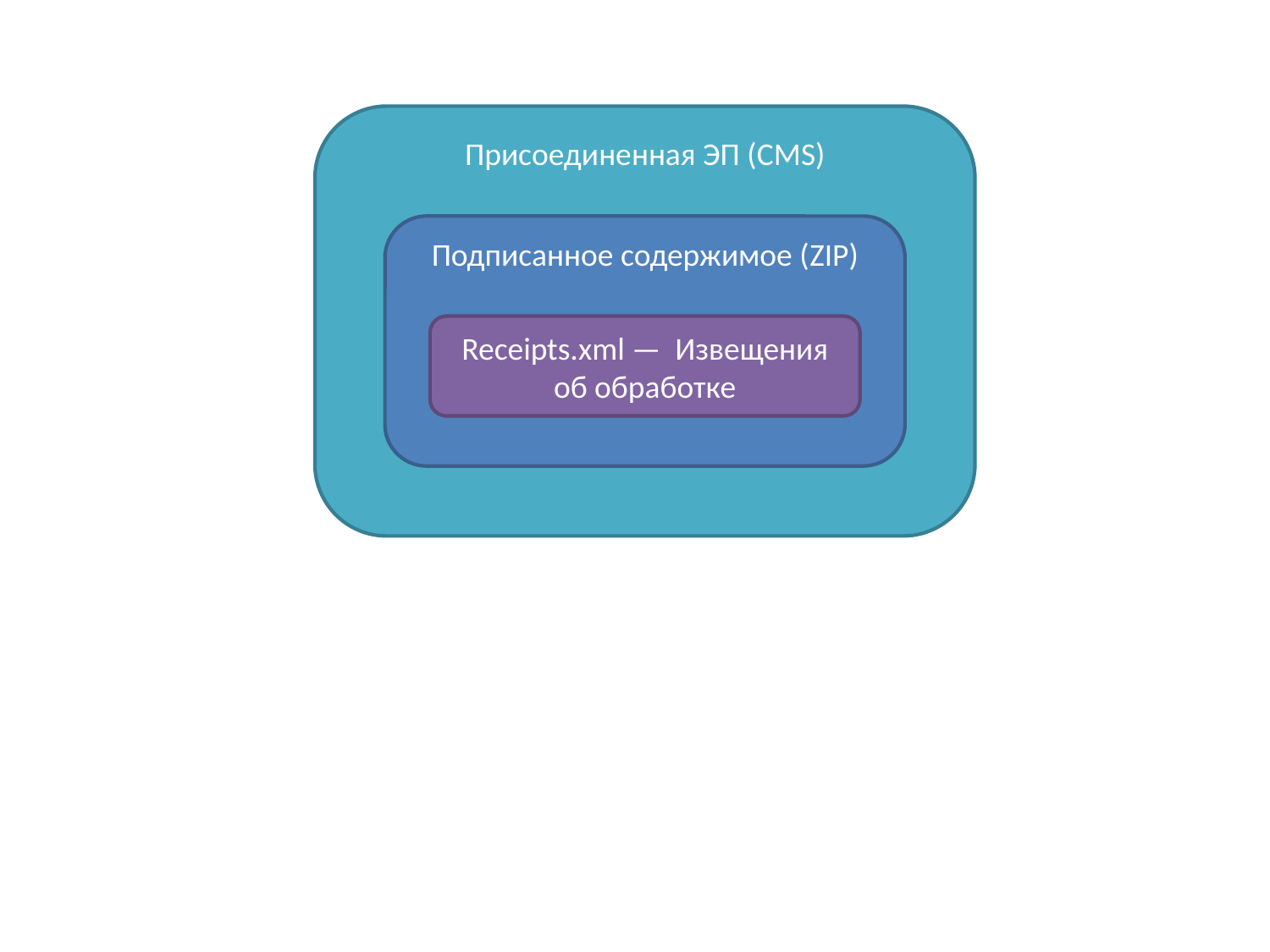

Присоединенная ЭП (CMS)
Подписанное содержимое (ZIP)
Receipts.xml —  Извещения об обработке